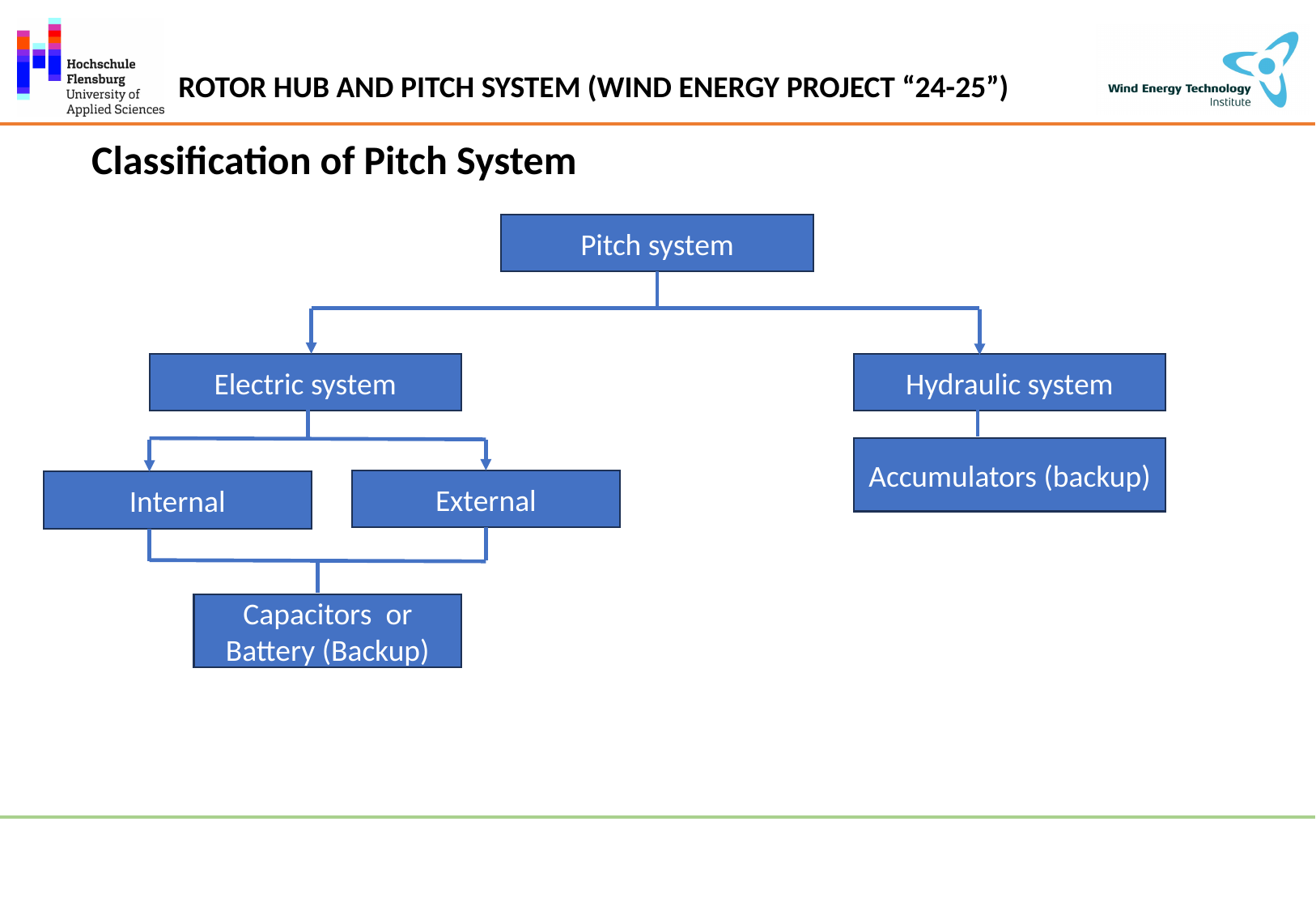

Classification of Pitch System

Pitch system
Hydraulic system
Electric system
Accumulators (backup)
External
Internal
Capacitors  or Battery (Backup)